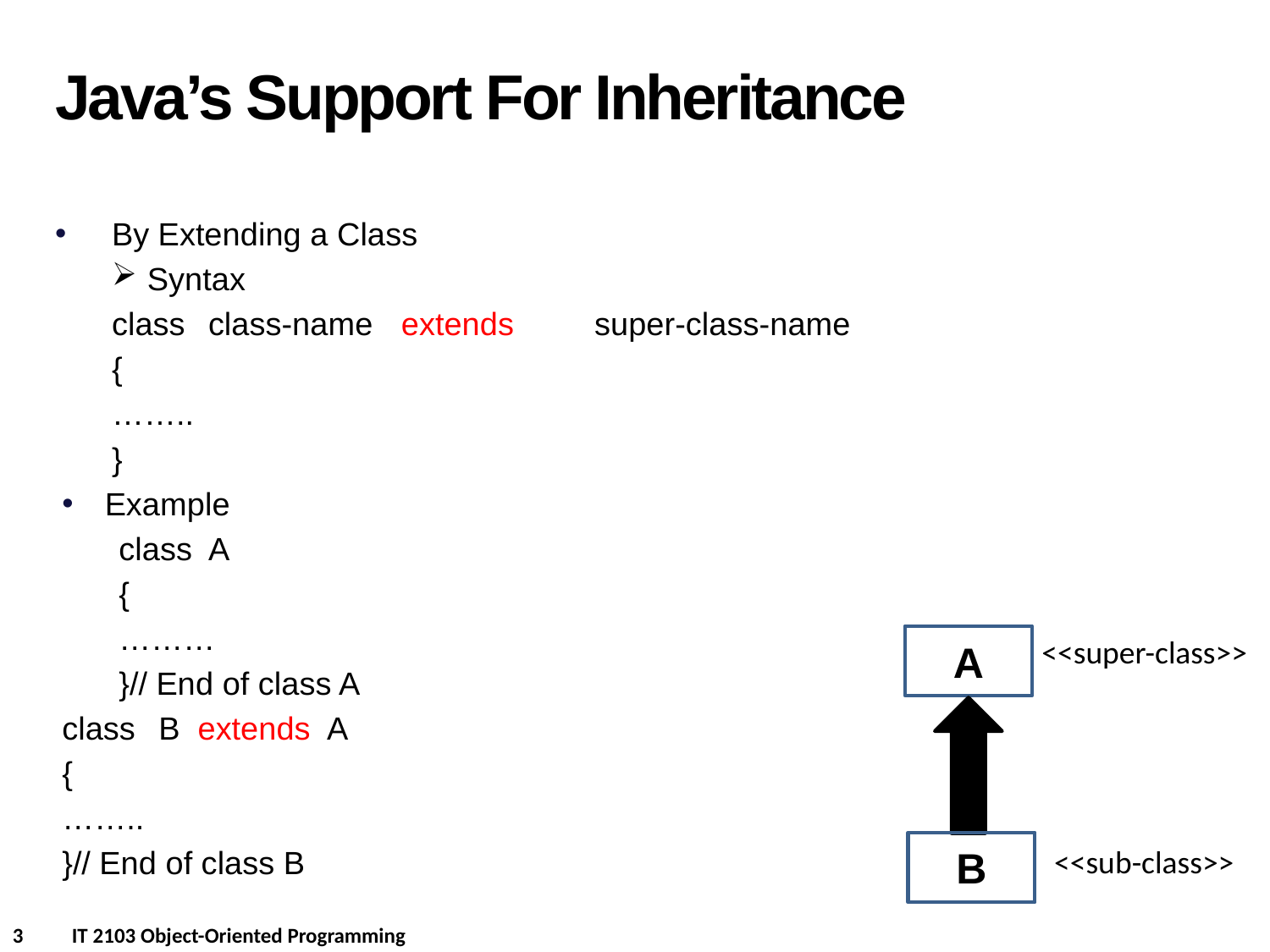

Java’s Support For Inheritance
By Extending a Class
Syntax
class 	class-name	extends		super-class-name
{
	……..
}
Example
	class  A
	{
		………
	}// End of class A
	class 	B  extends  A
	{
		……..
	}// End of class B
A
<<super-class>>

B
<<sub-class>>